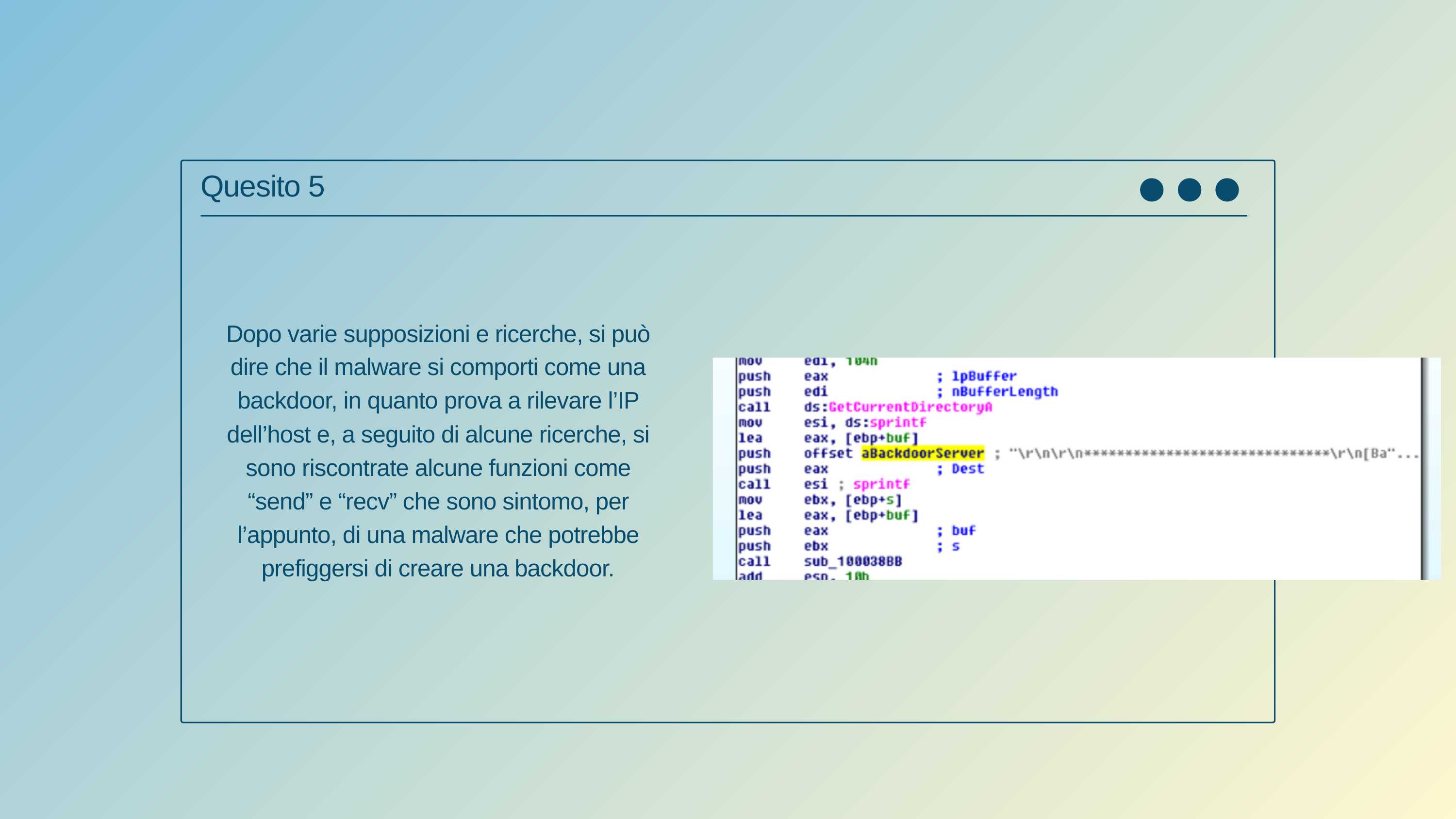

Quesito 5

Dopo varie supposizioni e ricerche, si può dire che il malware si comporti come una backdoor, in quanto prova a rilevare l’IP dell’host e, a seguito di alcune ricerche, si sono riscontrate alcune funzioni come “send” e “recv” che sono sintomo, per l’appunto, di una malware che potrebbe prefiggersi di creare una backdoor.